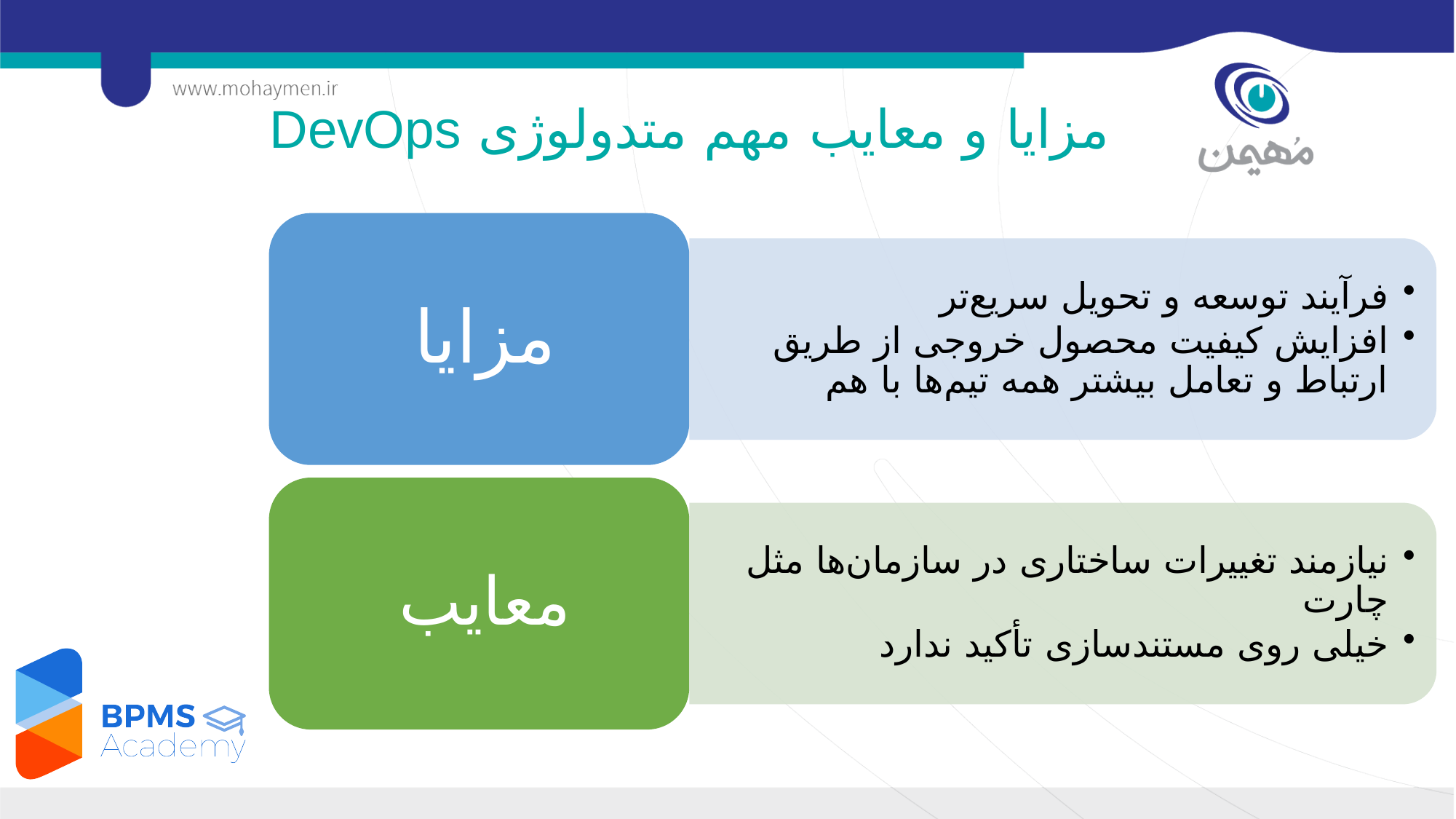

مزایا و معایب مهم متدولوژی DevOps
فرآیند توسعه و تحویل سریع‌تر
افزایش کیفیت محصول خروجی از طریق ارتباط و تعامل بیشتر همه تیم‌ها با هم
مزایا
نیازمند تغییرات ساختاری در سازمان‌ها مثل چارت
خیلی روی مستندسازی تأکید ندارد
معایب